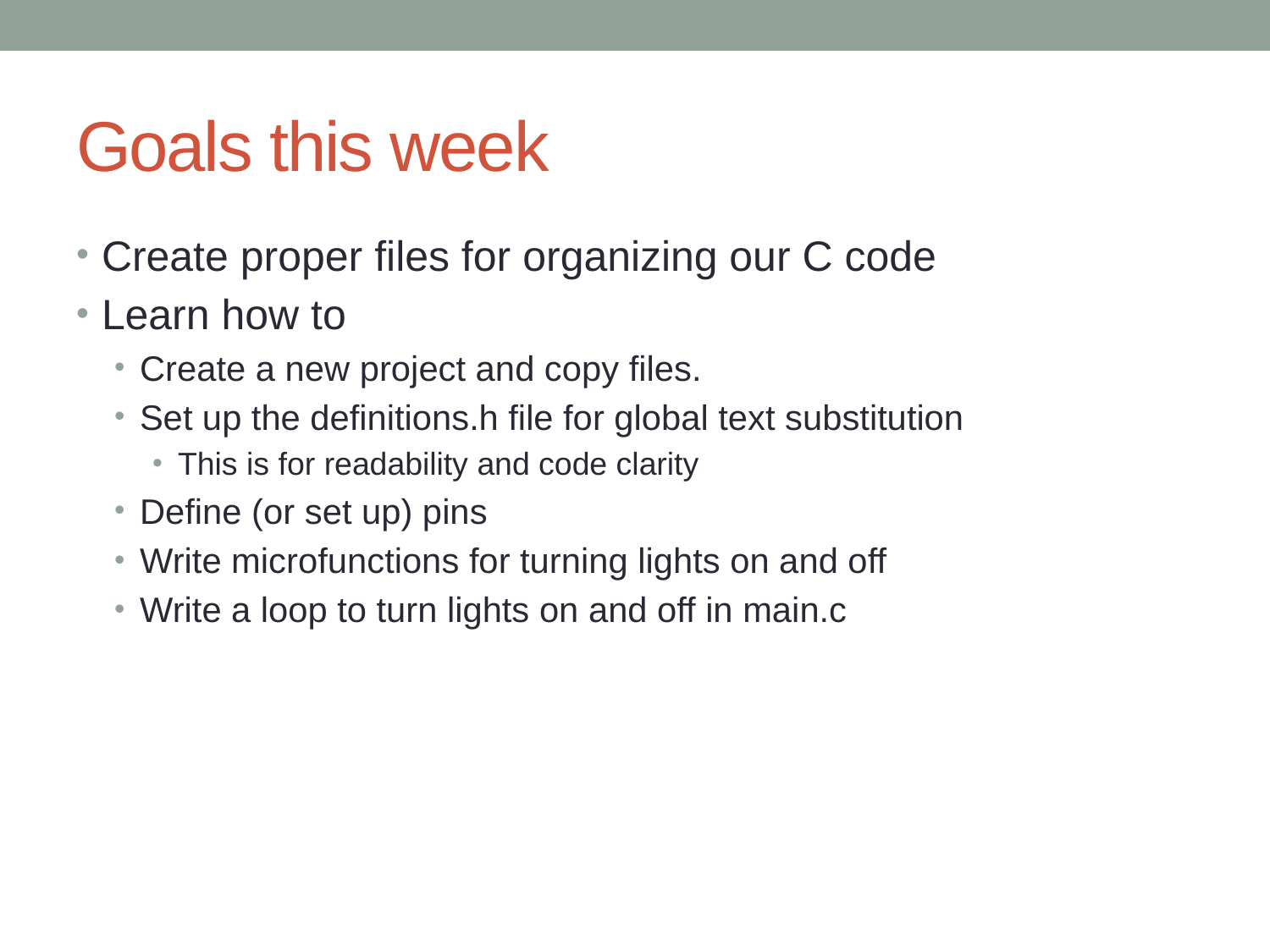

# Goals this week
Create proper files for organizing our C code
Learn how to
Create a new project and copy files.
Set up the definitions.h file for global text substitution
This is for readability and code clarity
Define (or set up) pins
Write microfunctions for turning lights on and off
Write a loop to turn lights on and off in main.c